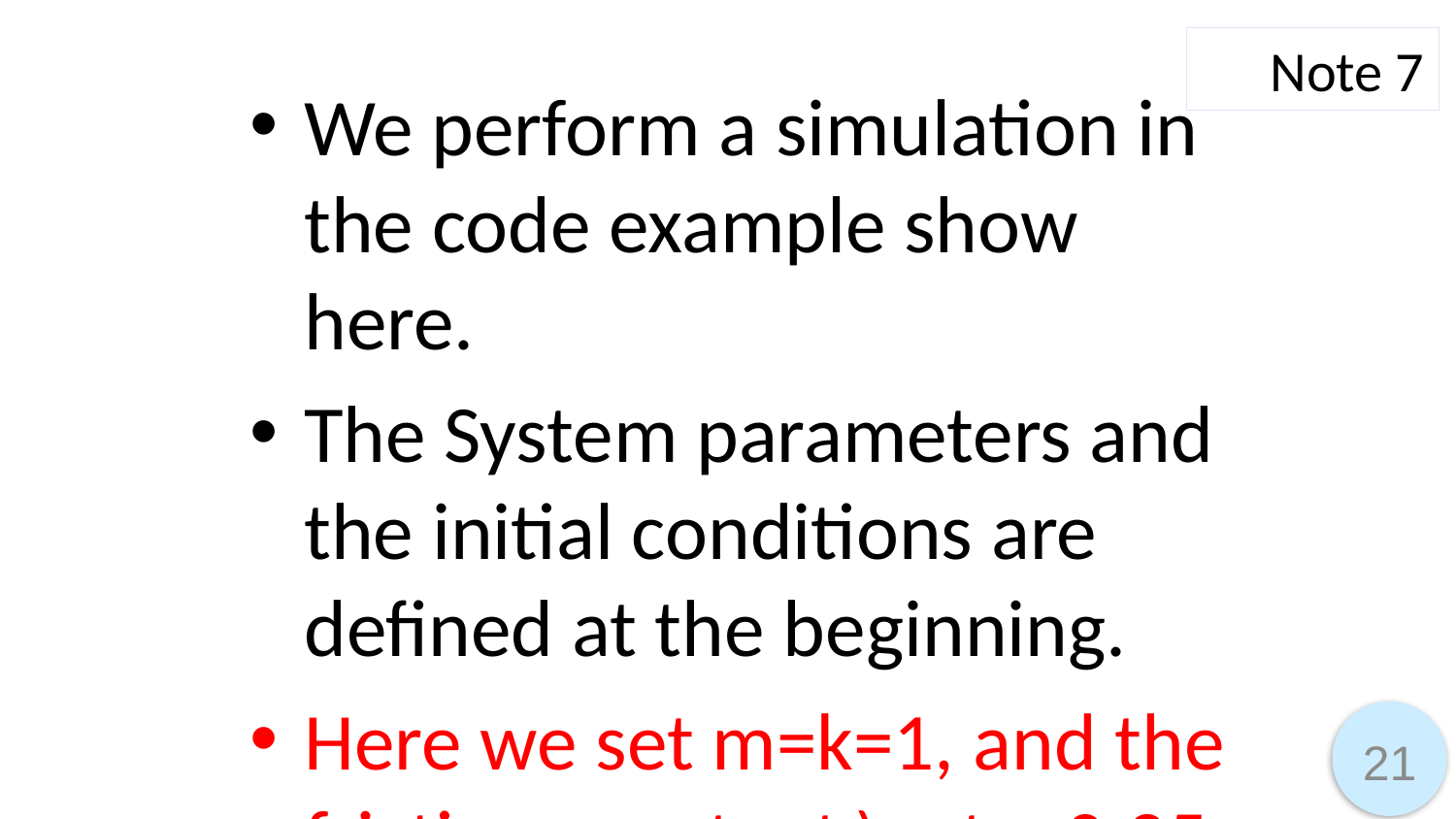

Note 7
We perform a simulation in the code example show here.
The System parameters and the initial conditions are defined at the beginning.
Here we set m=k=1, and the friction constant \zeta=0.25

21